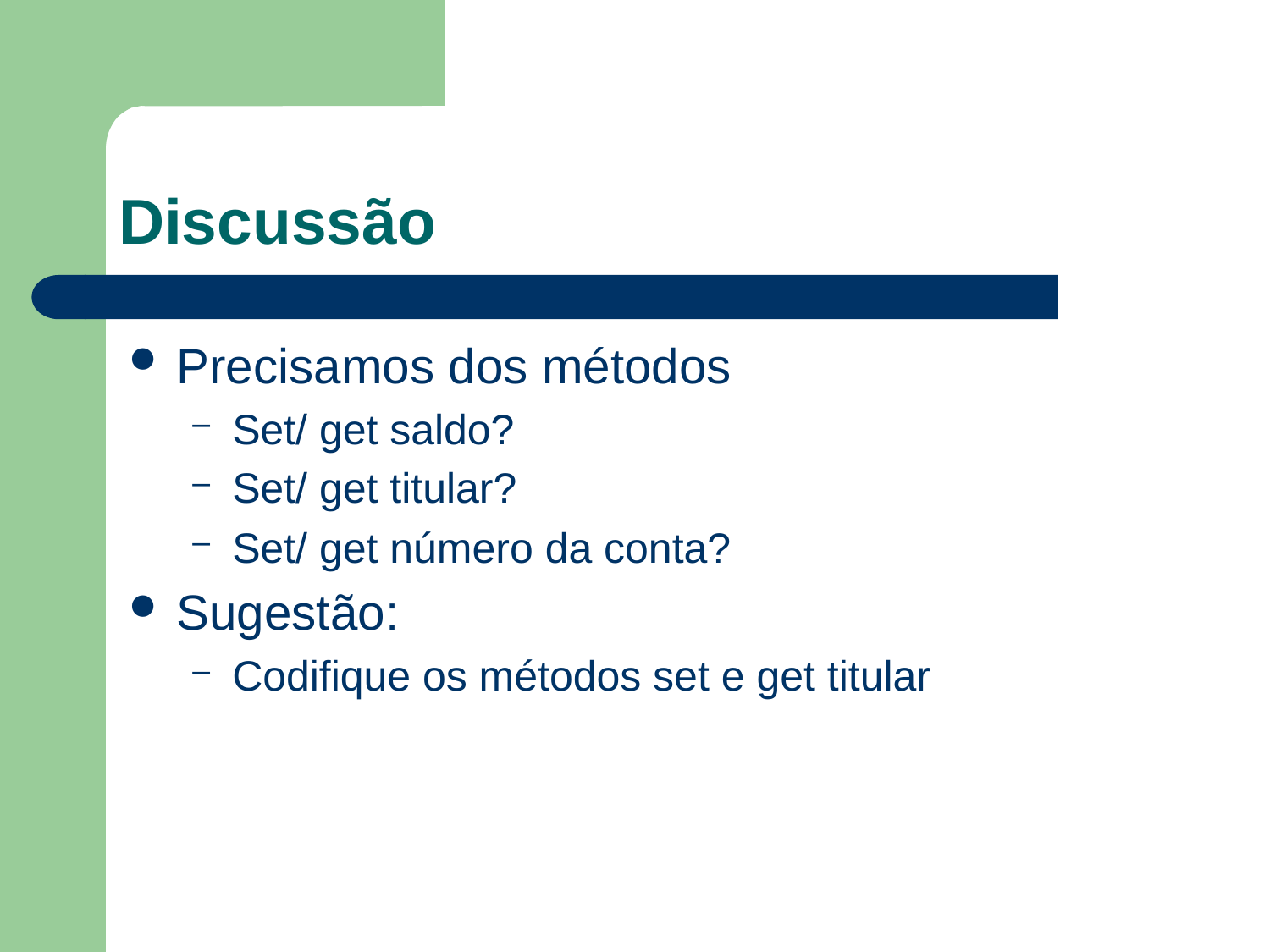

# Discussão
Precisamos dos métodos
Set/ get saldo?
Set/ get titular?
Set/ get número da conta?
Sugestão:
Codifique os métodos set e get titular